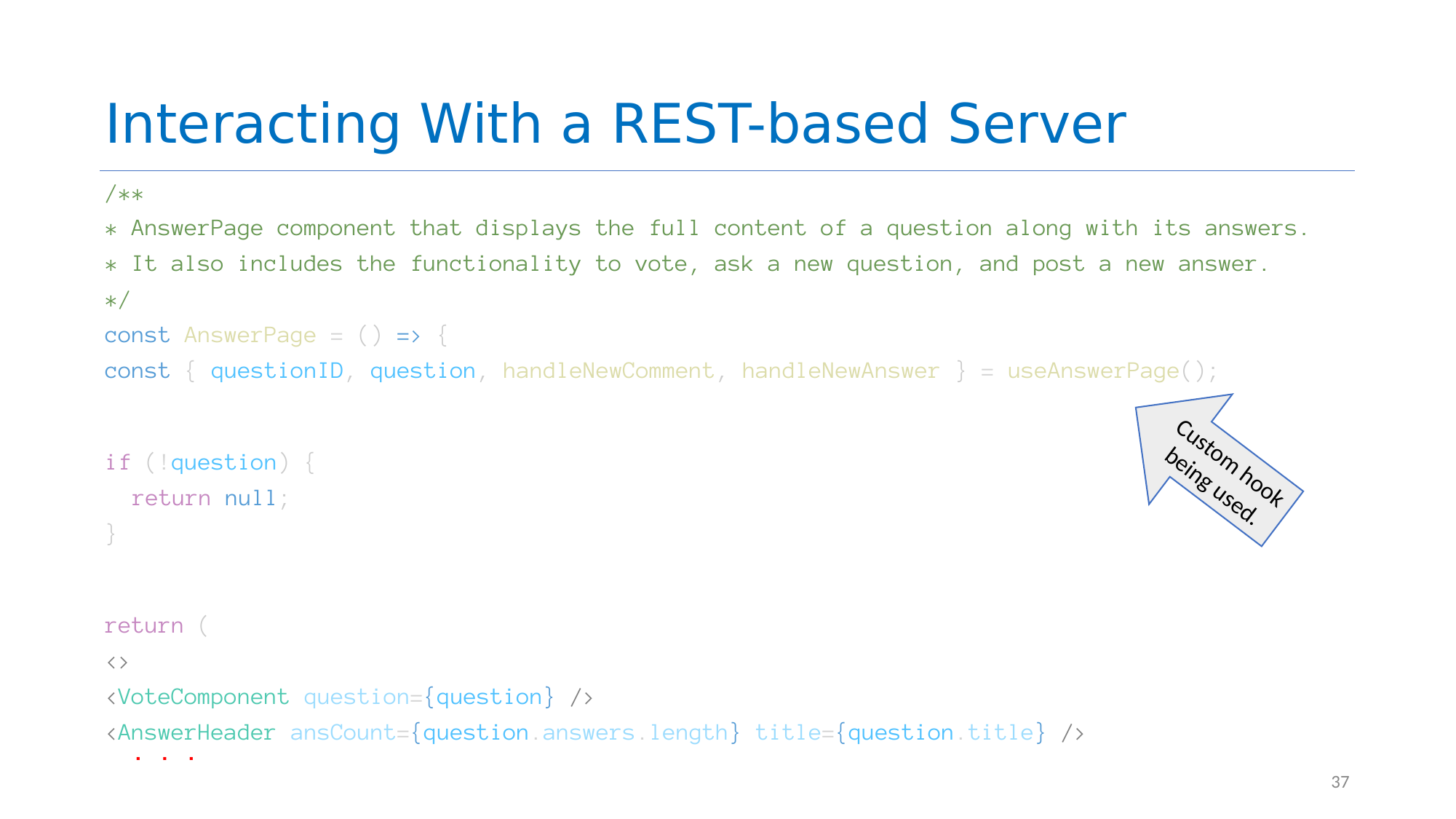

# Interacting With a REST-based Server
/**
* AnswerPage component that displays the full content of a question along with its answers.
* It also includes the functionality to vote, ask a new question, and post a new answer.
*/
const AnswerPage = () => {
const { questionID, question, handleNewComment, handleNewAnswer } = useAnswerPage();

if (!question) {
	return null;
}

return (
<>
<VoteComponent question={question} />
<AnswerHeader ansCount={question.answers.length} title={question.title} />
. . .

Custom hook being used.
37